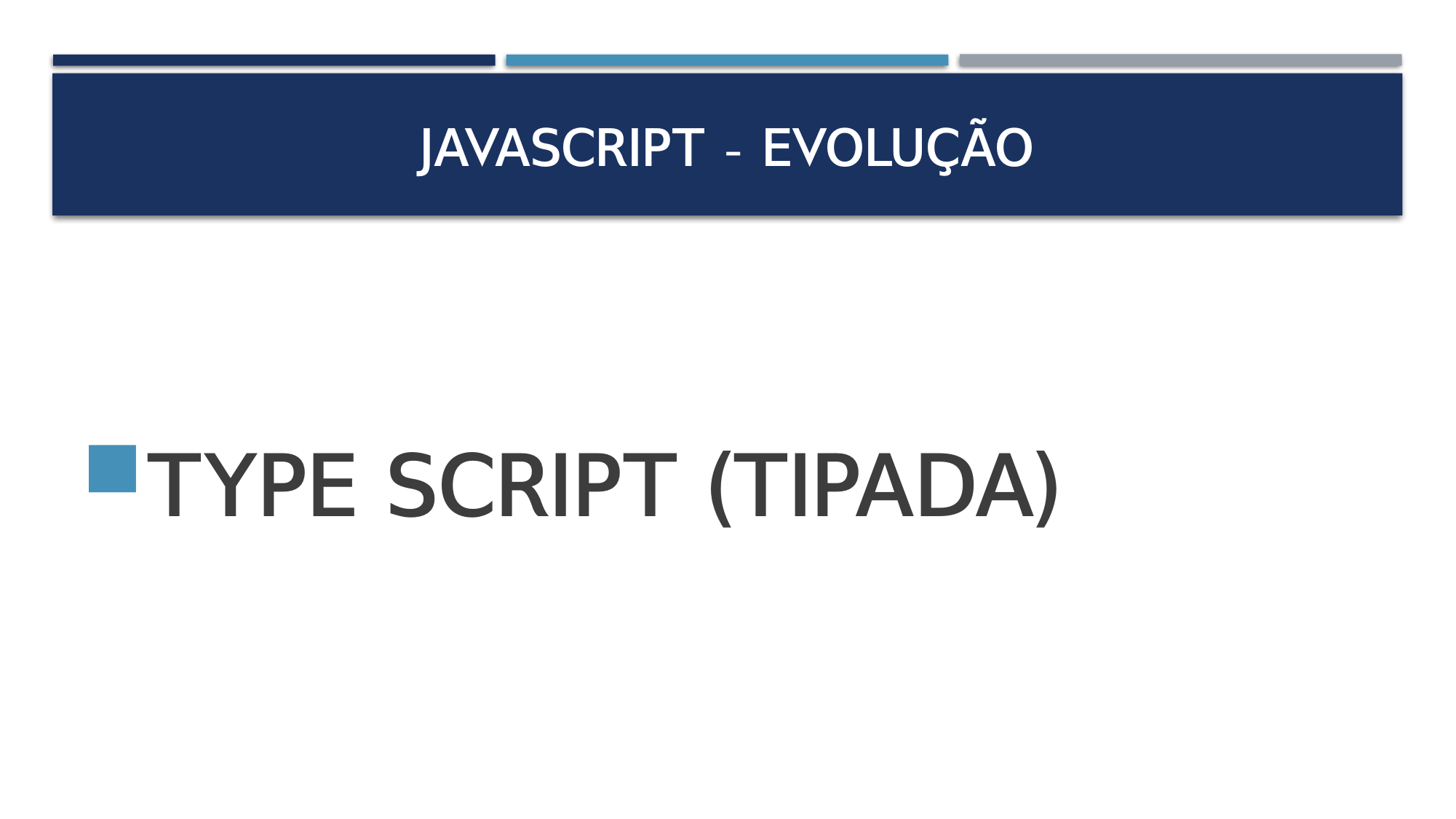

# JAVASCRIPT - EVOLUÇÃO
TYPE SCRIPT (TIPADA)